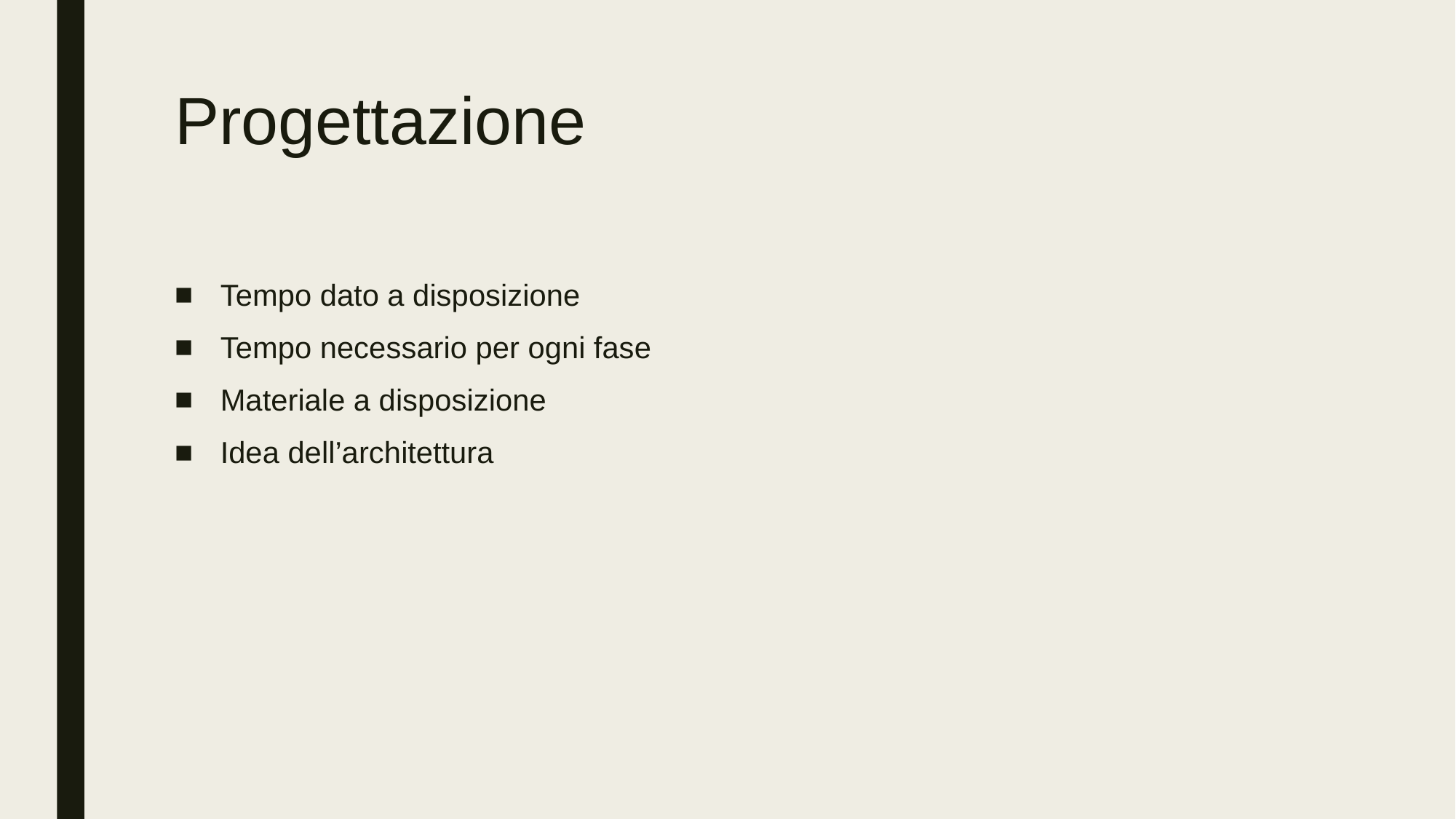

# Progettazione
Tempo dato a disposizione
Tempo necessario per ogni fase
Materiale a disposizione
Idea dell’architettura